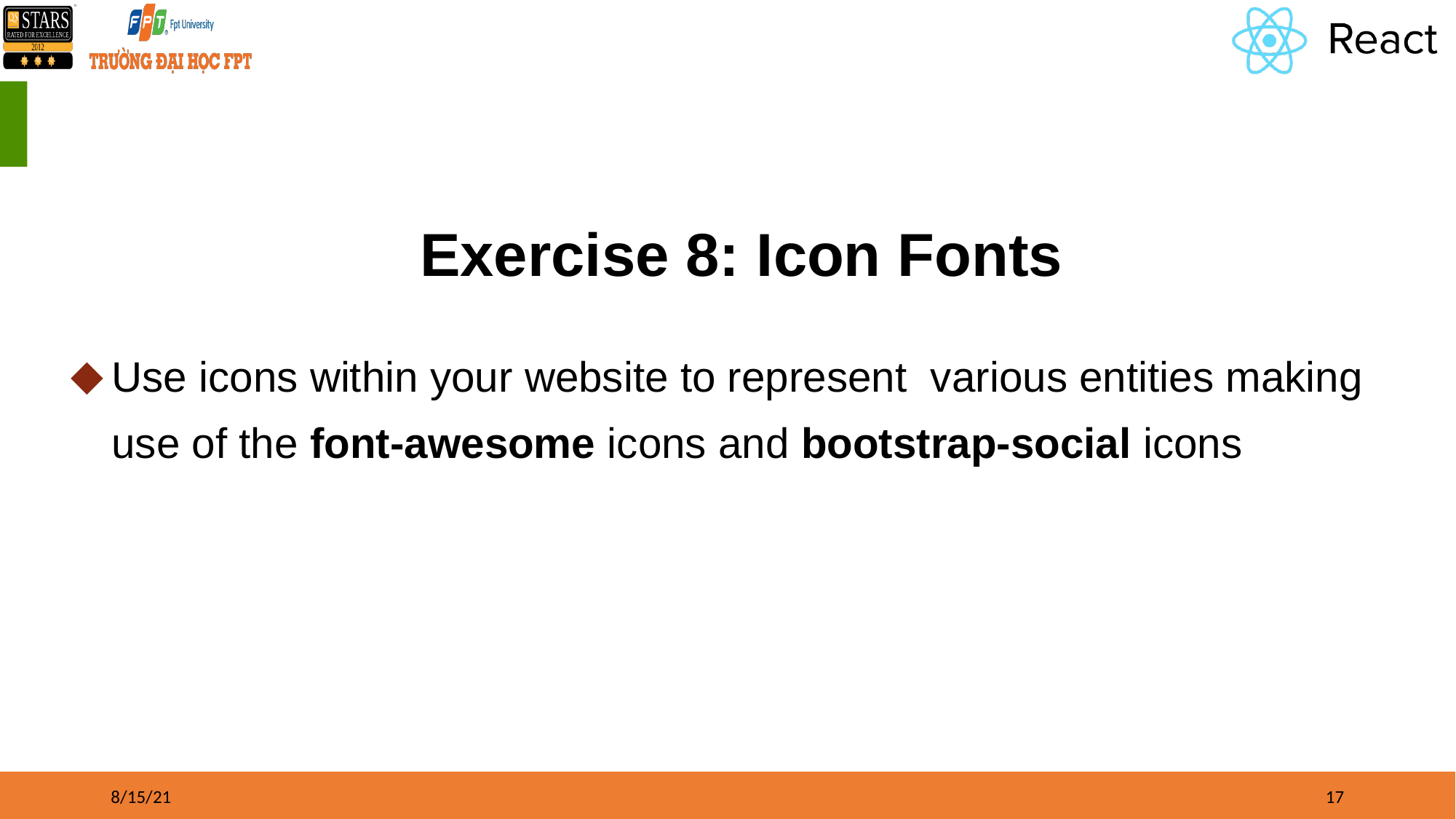

# Exercise 8: Icon Fonts
Use icons within your website to represent  various entities making use of the font-awesome icons and bootstrap-social icons
8/15/21
17